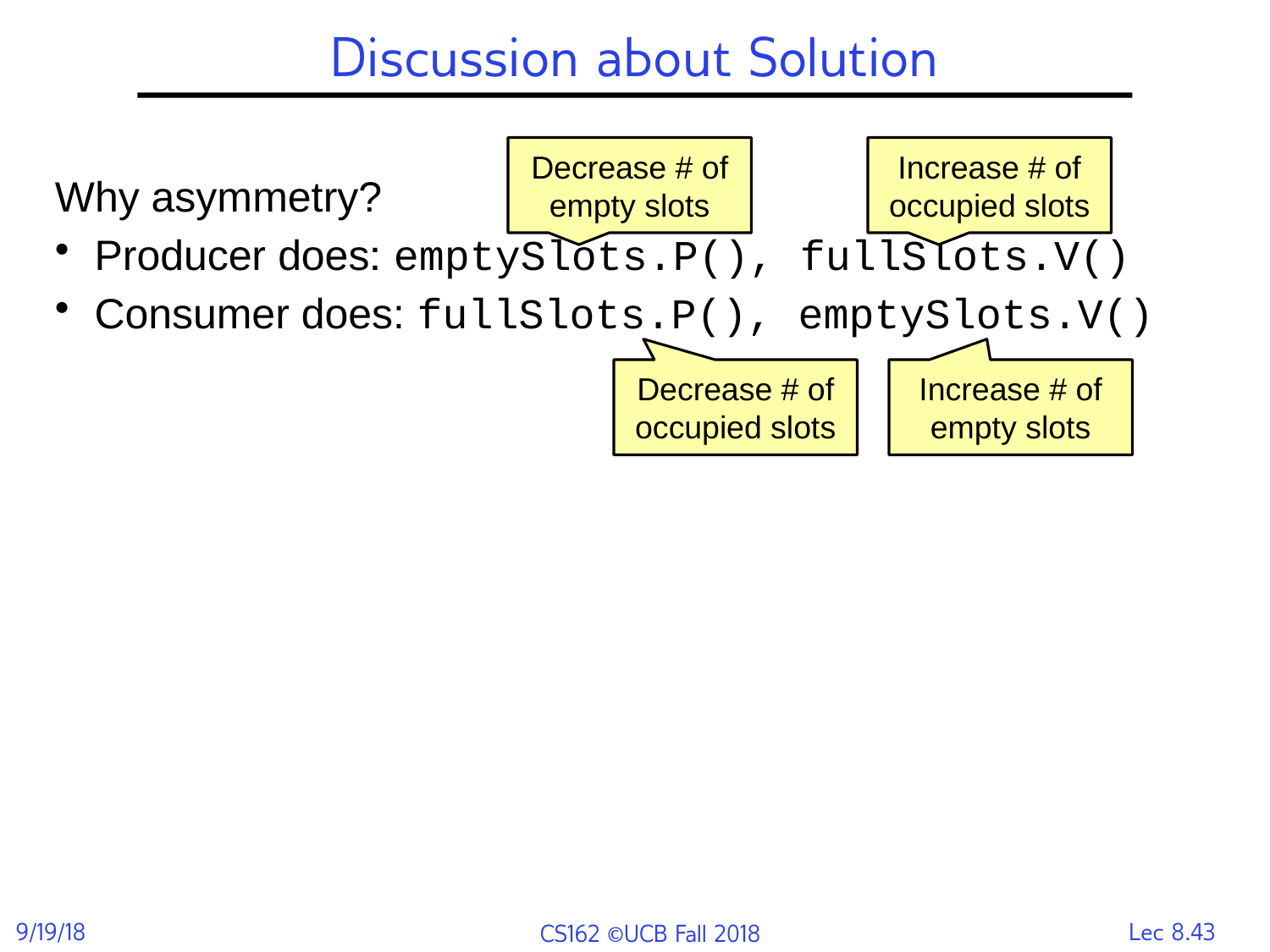

# Discussion about Solution
Decrease # of empty slots
Increase # of occupied slots
Why asymmetry?
Producer does: emptySlots.P(), fullSlots.V()
Consumer does: fullSlots.P(), emptySlots.V()

Decrease # of occupied slots
Increase # of empty slots